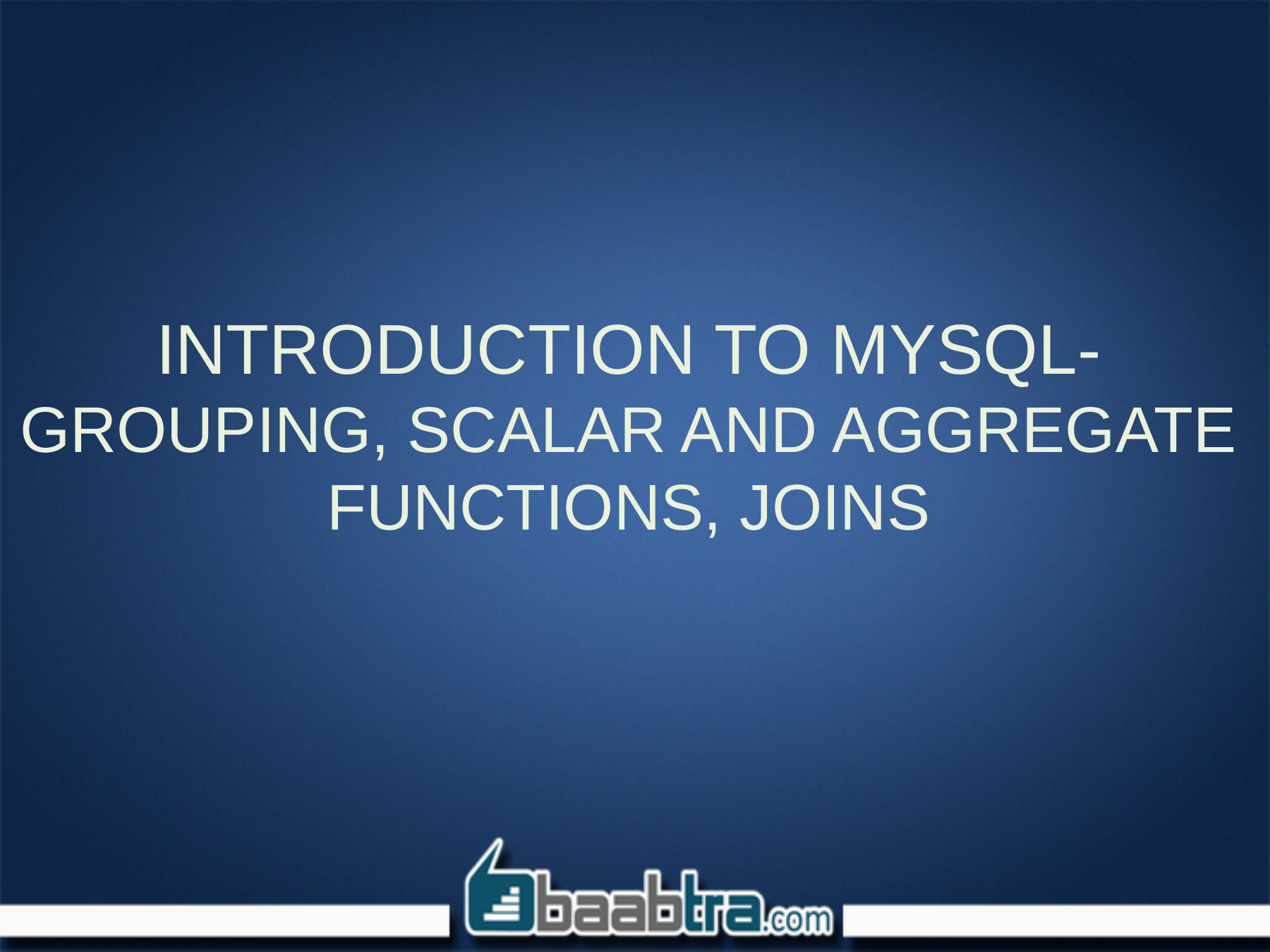

# INTRODUCTION TO MYSQL- GROUPING, SCALAR AND AGGREGATE FUNCTIONS, JOINS